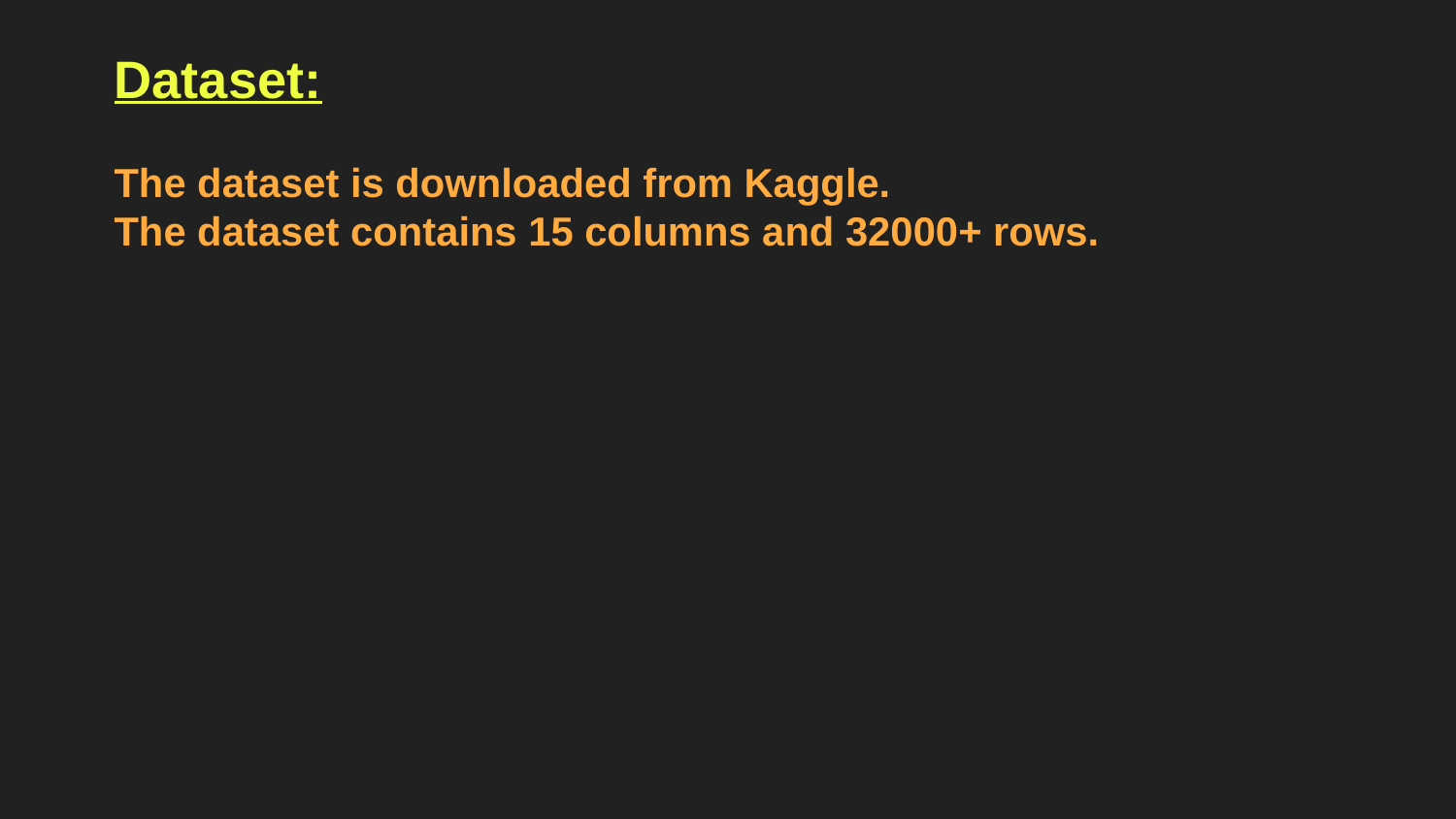

Dataset:

The dataset is downloaded from Kaggle.
The dataset contains 15 columns and 32000+ rows.